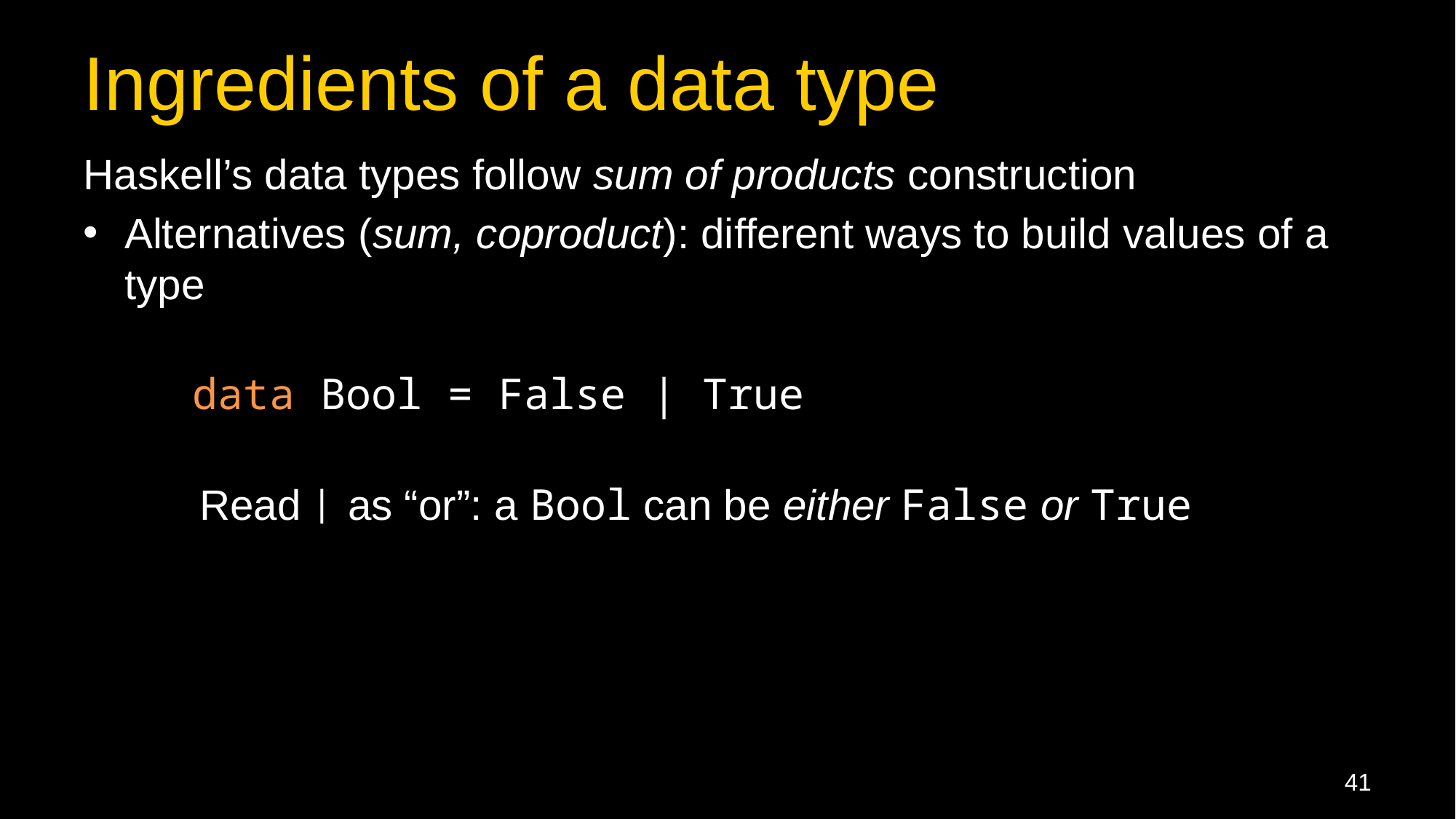

# Ingredients of a data type
Haskell’s data types follow sum of products construction
Alternatives (sum, coproduct): different ways to build values of a type

	data Bool = False | True

	Read | as “or”: a Bool can be either False or True

41